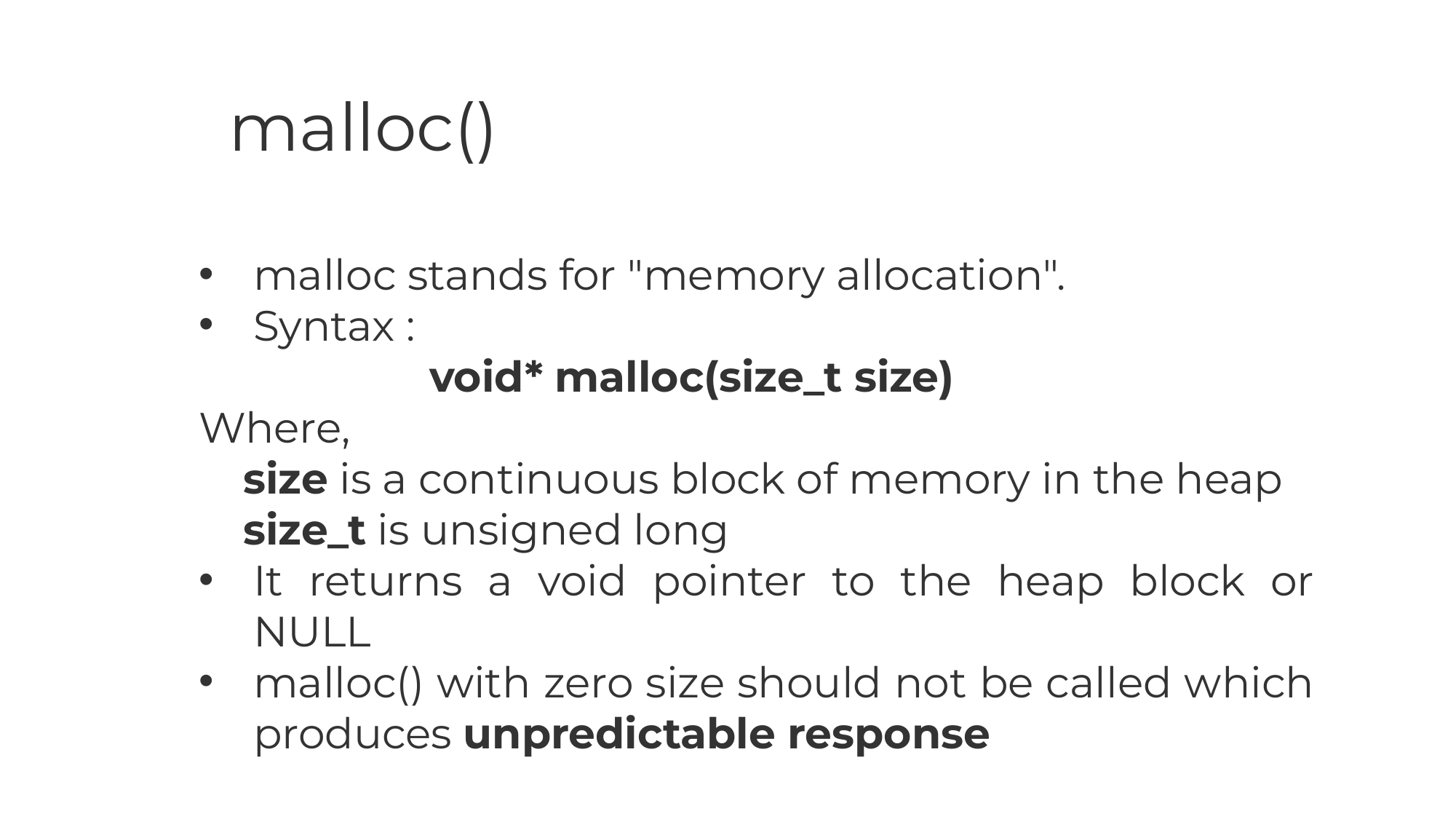

malloc()
malloc stands for "memory allocation".
Syntax :
		 void* malloc(size_t size)
Where,
    size is a continuous block of memory in the heap
    size_t is unsigned long
It returns a void pointer to the heap block or NULL
malloc() with zero size should not be called which produces unpredictable response